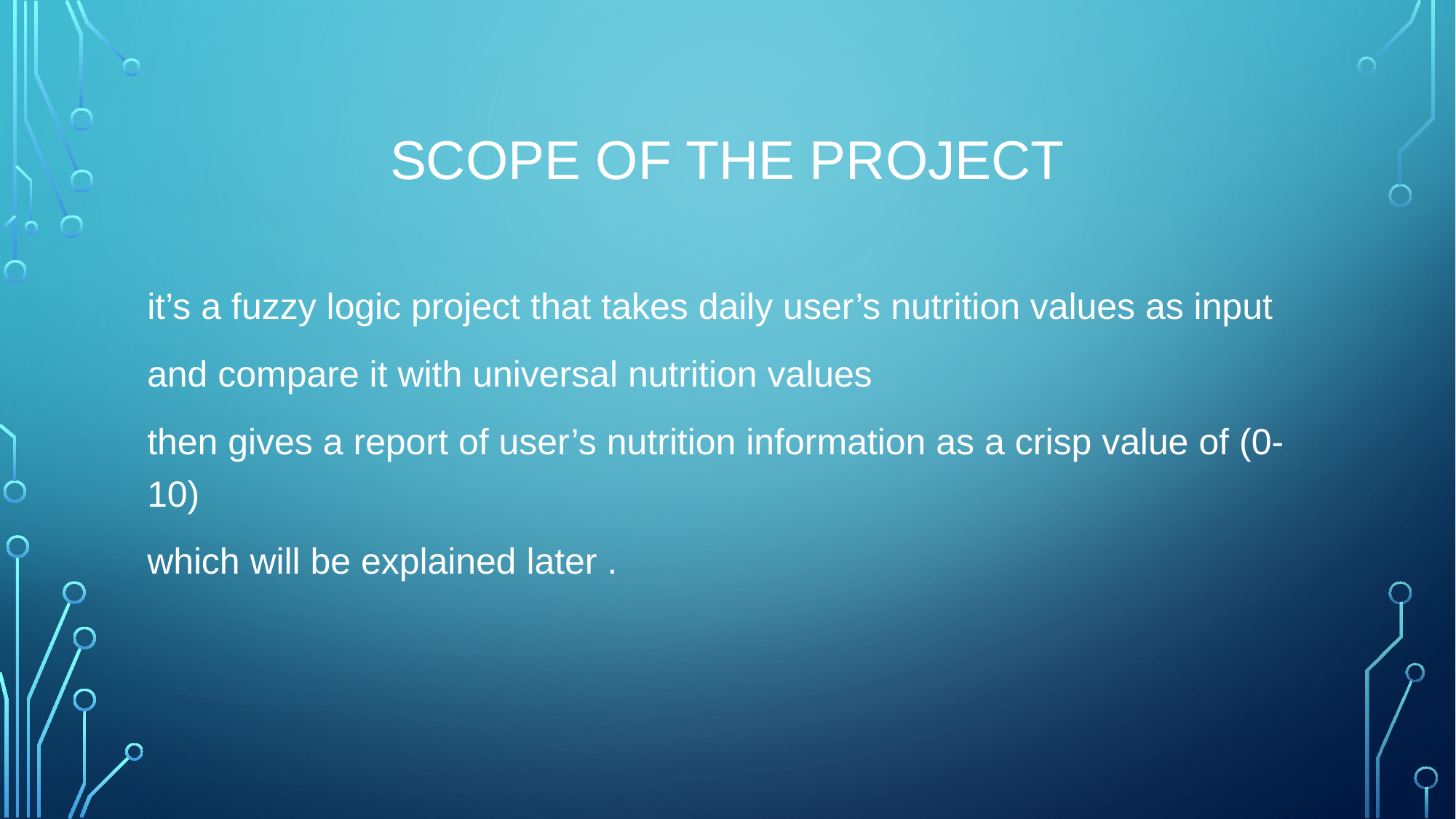

# scope of the project
it’s a fuzzy logic project that takes daily user’s nutrition values as input
and compare it with universal nutrition values
then gives a report of user’s nutrition information as a crisp value of (0-10)
which will be explained later .